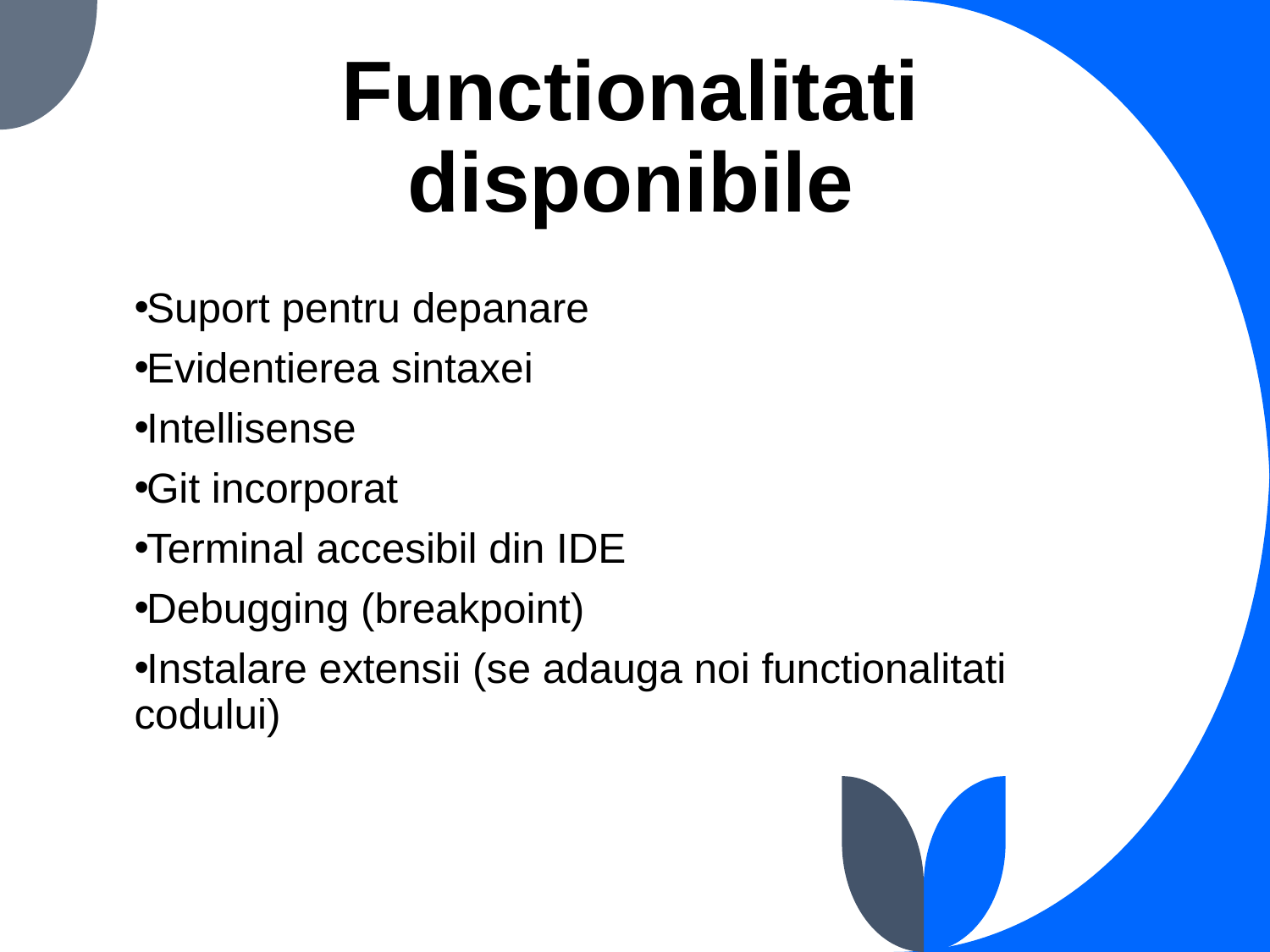

# Functionalitati disponibile
Suport pentru depanare
Evidentierea sintaxei
Intellisense
Git incorporat
Terminal accesibil din IDE
Debugging (breakpoint)
Instalare extensii (se adauga noi functionalitati codului)